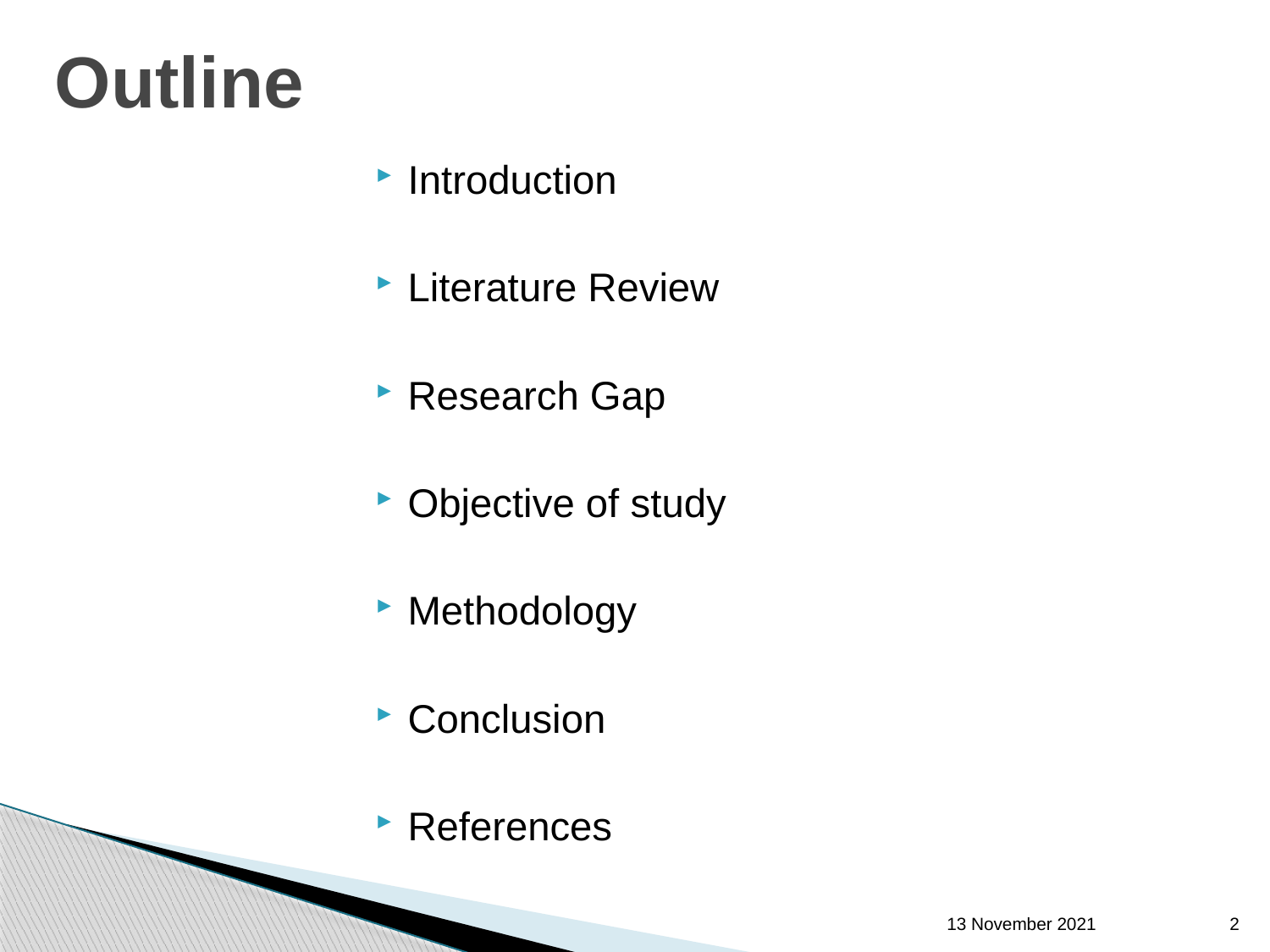

# Outline
Introduction

Literature Review

Research Gap

Objective of study

Methodology

Conclusion

References

13 November 2021
2